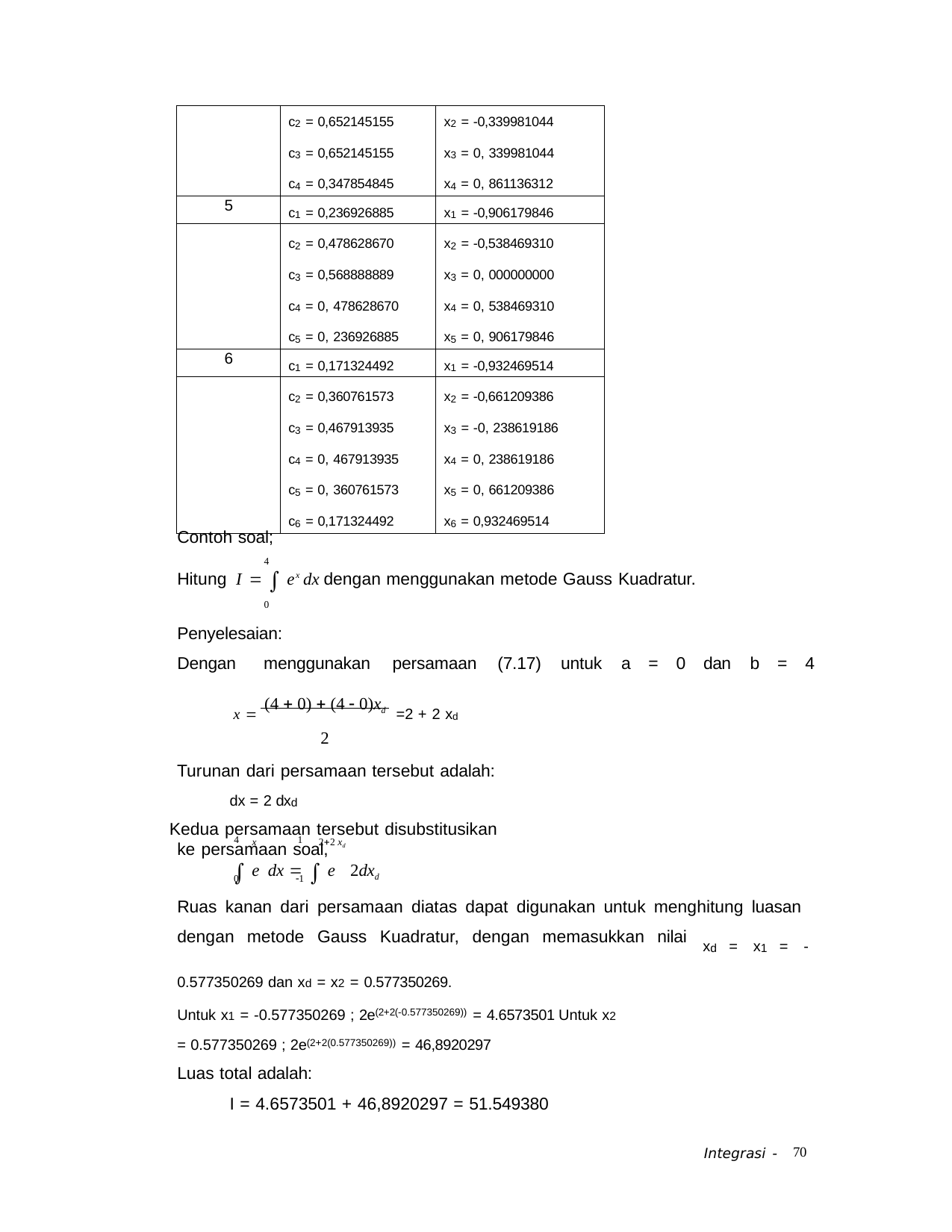

|  | c2 = 0,652145155 | x2 = -0,339981044 |
| --- | --- | --- |
|  | c3 = 0,652145155 | x3 = 0, 339981044 |
|  | c4 = 0,347854845 | x4 = 0, 861136312 |
| 5 | c1 = 0,236926885 | x1 = -0,906179846 |
|  | c2 = 0,478628670 | x2 = -0,538469310 |
|  | c3 = 0,568888889 | x3 = 0, 000000000 |
|  | c4 = 0, 478628670 | x4 = 0, 538469310 |
|  | c5 = 0, 236926885 | x5 = 0, 906179846 |
| 6 | c1 = 0,171324492 | x1 = -0,932469514 |
|  | c2 = 0,360761573 | x2 = -0,661209386 |
|  | c3 = 0,467913935 | x3 = -0, 238619186 |
|  | c4 = 0, 467913935 | x4 = 0, 238619186 |
|  | c5 = 0, 360761573 | x5 = 0, 661209386 |
|  | c6 = 0,171324492 | x6 = 0,932469514 |
Contoh soal;
4
Hitung I = ∫ ex dx dengan menggunakan metode Gauss Kuadratur.
0

Penyelesaian:
Dengan	menggunakan	persamaan	(7.17)	untuk	a	=	0	dan	b	=	4
x = (4 + 0) + (4 − 0)xd =2 + 2 xd
2
Turunan dari persamaan tersebut adalah: dx = 2 dxd
Kedua persamaan tersebut disubstitusikan ke persamaan soal,

4	1
x	2+2 xd
∫ e dx = ∫ e	2dxd
0	−1
Ruas kanan dari persamaan diatas dapat digunakan untuk menghitung luasan
dengan  metode  Gauss  Kuadratur,  dengan  memasukkan  nilai 0.577350269 dan xd = x2 = 0.577350269.
Untuk x1 = -0.577350269 ; 2e(2+2(-0.577350269)) = 4.6573501 Untuk x2 = 0.577350269 ; 2e(2+2(0.577350269)) = 46,8920297
Luas total adalah:
I = 4.6573501 + 46,8920297 = 51.549380
xd  = x1  = -
70
Integrasi -